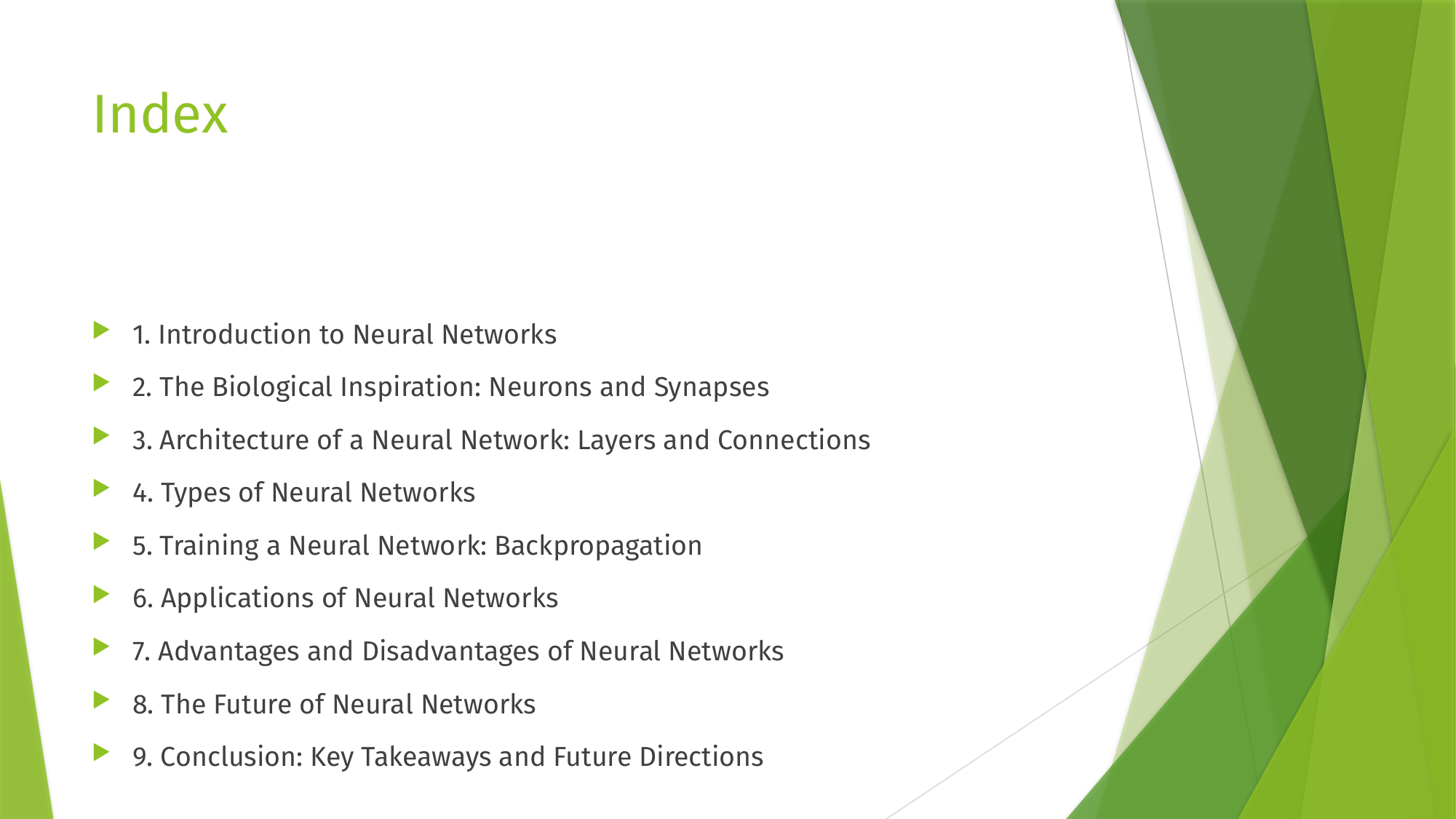

# Index

1. Introduction to Neural Networks
2. The Biological Inspiration: Neurons and Synapses
3. Architecture of a Neural Network: Layers and Connections
4. Types of Neural Networks
5. Training a Neural Network: Backpropagation
6. Applications of Neural Networks
7. Advantages and Disadvantages of Neural Networks
8. The Future of Neural Networks
9. Conclusion: Key Takeaways and Future Directions